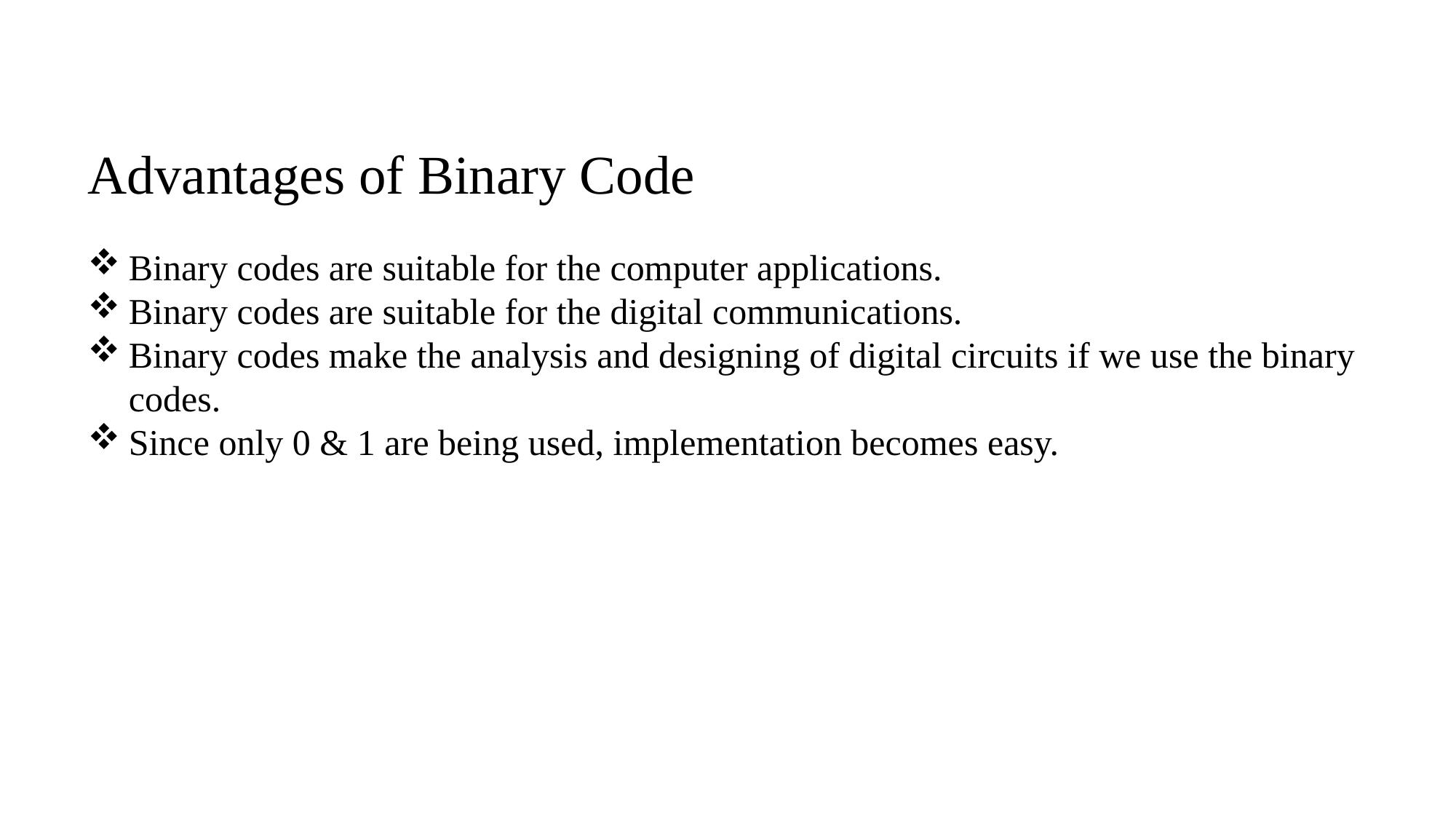

Advantages of Binary Code
Binary codes are suitable for the computer applications.
Binary codes are suitable for the digital communications.
Binary codes make the analysis and designing of digital circuits if we use the binary codes.
Since only 0 & 1 are being used, implementation becomes easy.